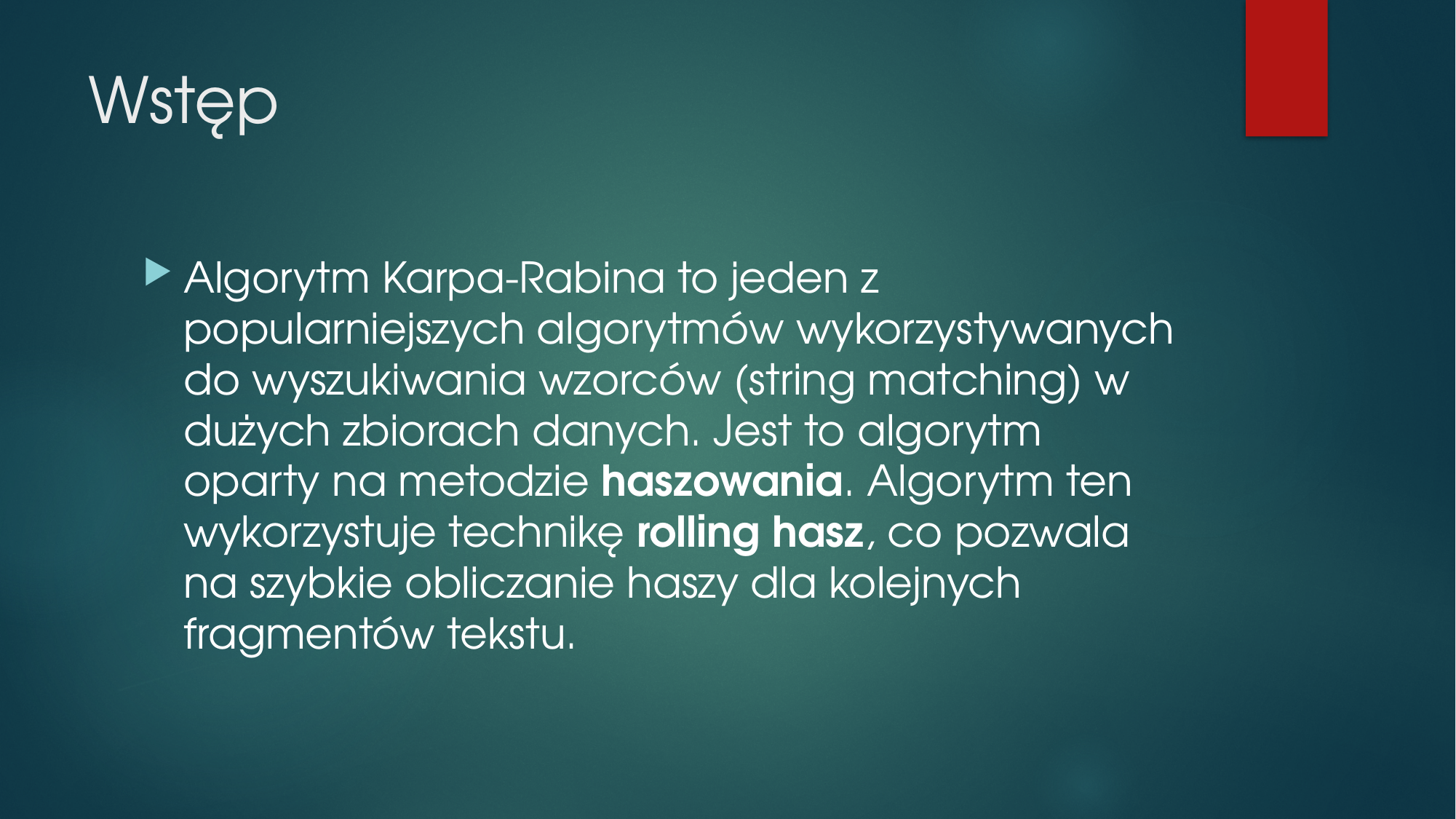

# Wstęp
Algorytm Karpa-Rabina to jeden z popularniejszych algorytmów wykorzystywanych do wyszukiwania wzorców (string matching) w dużych zbiorach danych. Jest to algorytm oparty na metodzie haszowania. Algorytm ten wykorzystuje technikę rolling hasz, co pozwala na szybkie obliczanie haszy dla kolejnych fragmentów tekstu.